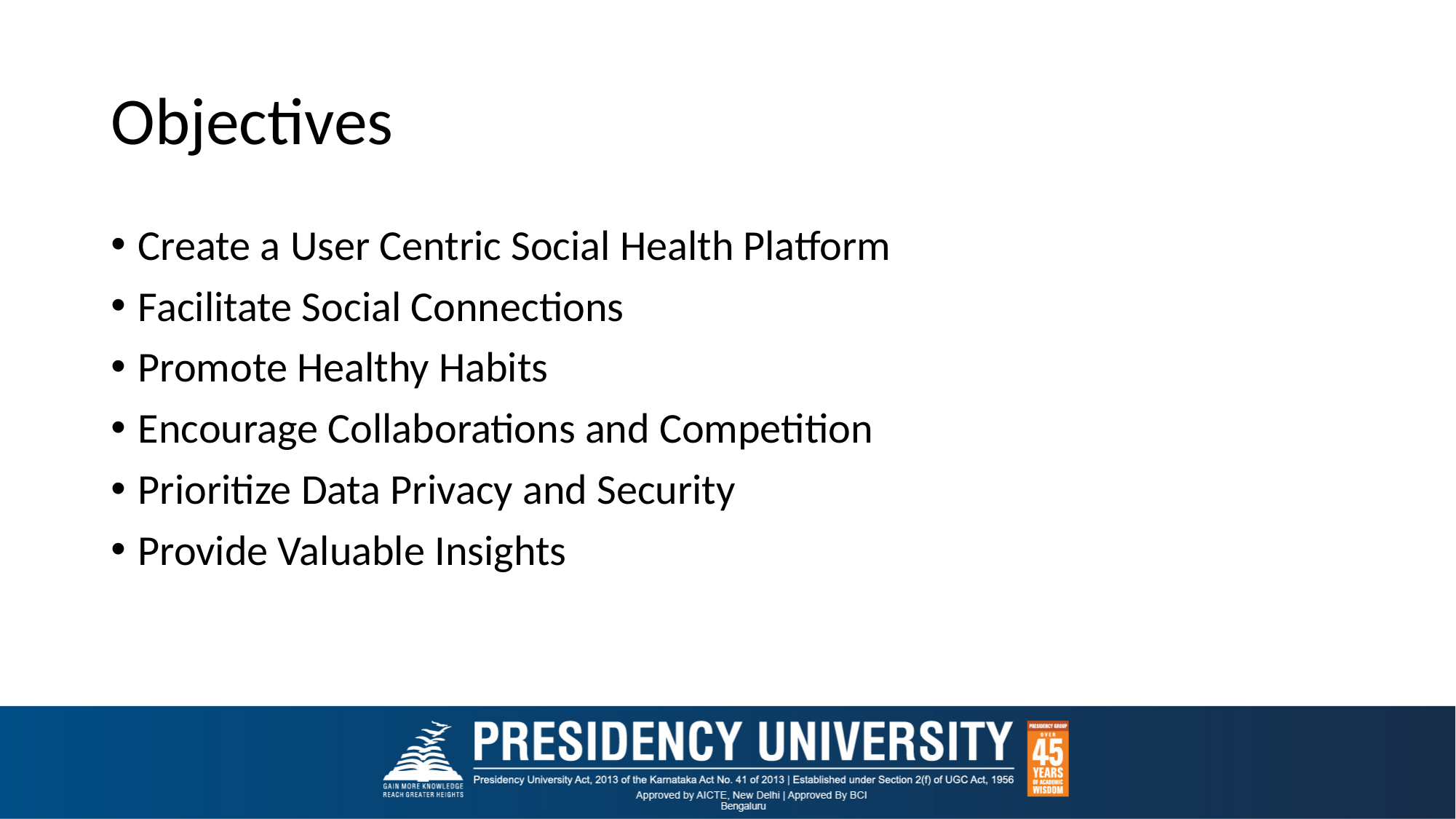

# Objectives
Create a User Centric Social Health Platform
Facilitate Social Connections
Promote Healthy Habits
Encourage Collaborations and Competition
Prioritize Data Privacy and Security
Provide Valuable Insights